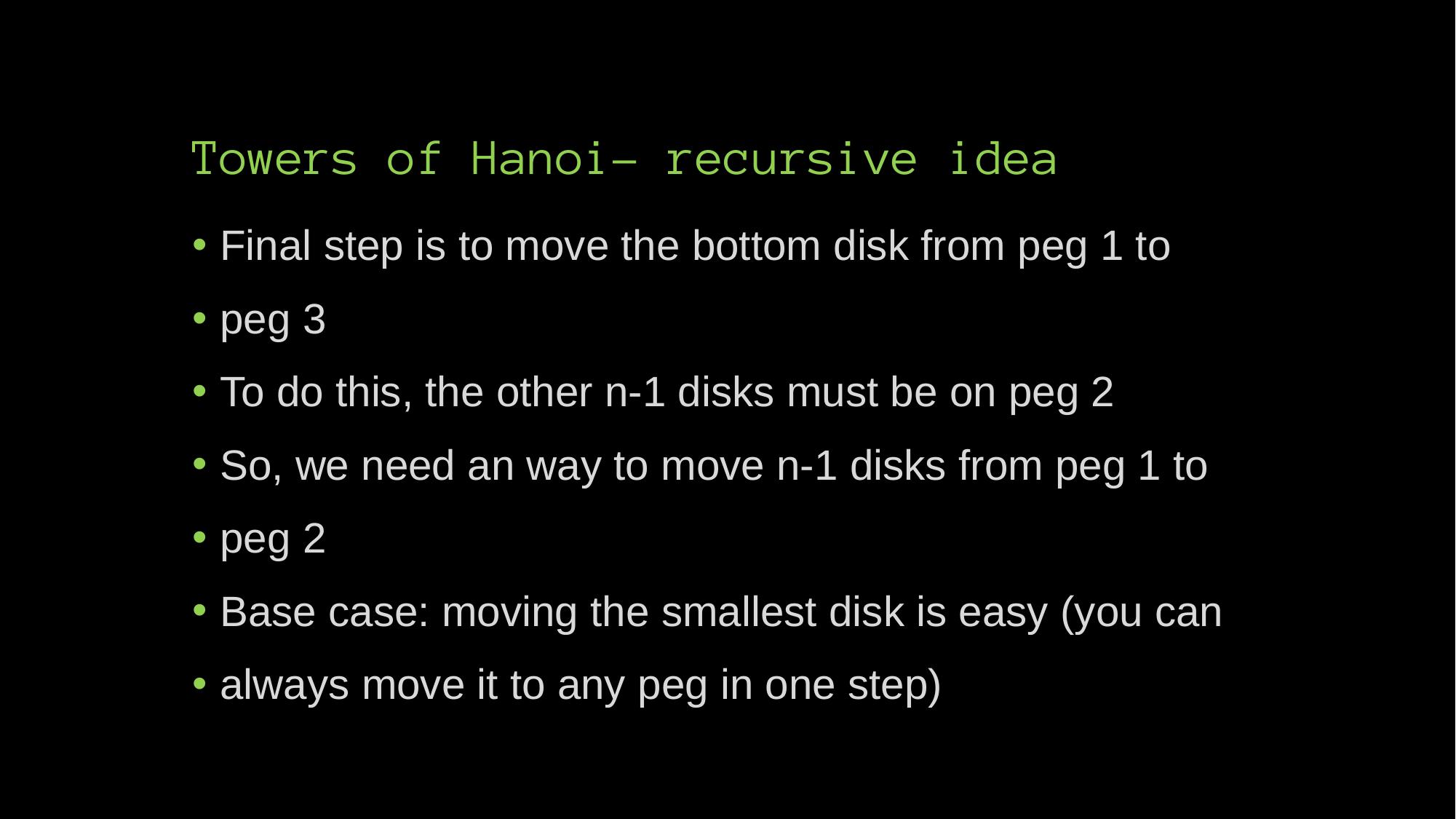

# Towers of Hanoi- recursive idea
Final step is to move the bottom disk from peg 1 to
peg 3
To do this, the other n-1 disks must be on peg 2
So, we need an way to move n-1 disks from peg 1 to
peg 2
Base case: moving the smallest disk is easy (you can
always move it to any peg in one step)